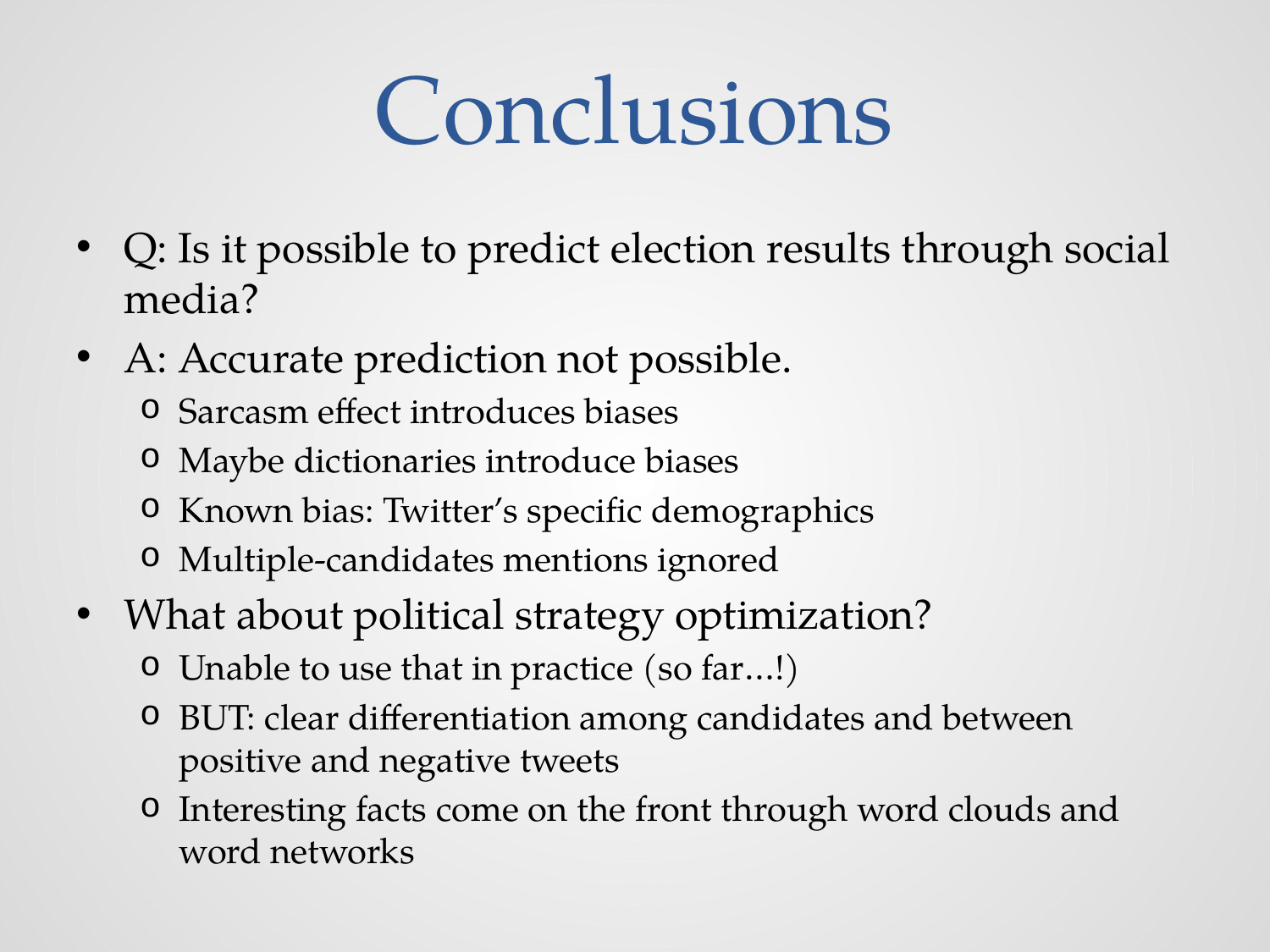

# Conclusions
Q: Is it possible to predict election results through social media?
A: Accurate prediction not possible.
Sarcasm effect introduces biases
Maybe dictionaries introduce biases
Known bias: Twitter’s specific demographics
Multiple-candidates mentions ignored
What about political strategy optimization?
Unable to use that in practice (so far…!)
BUT: clear differentiation among candidates and between positive and negative tweets
Interesting facts come on the front through word clouds and word networks